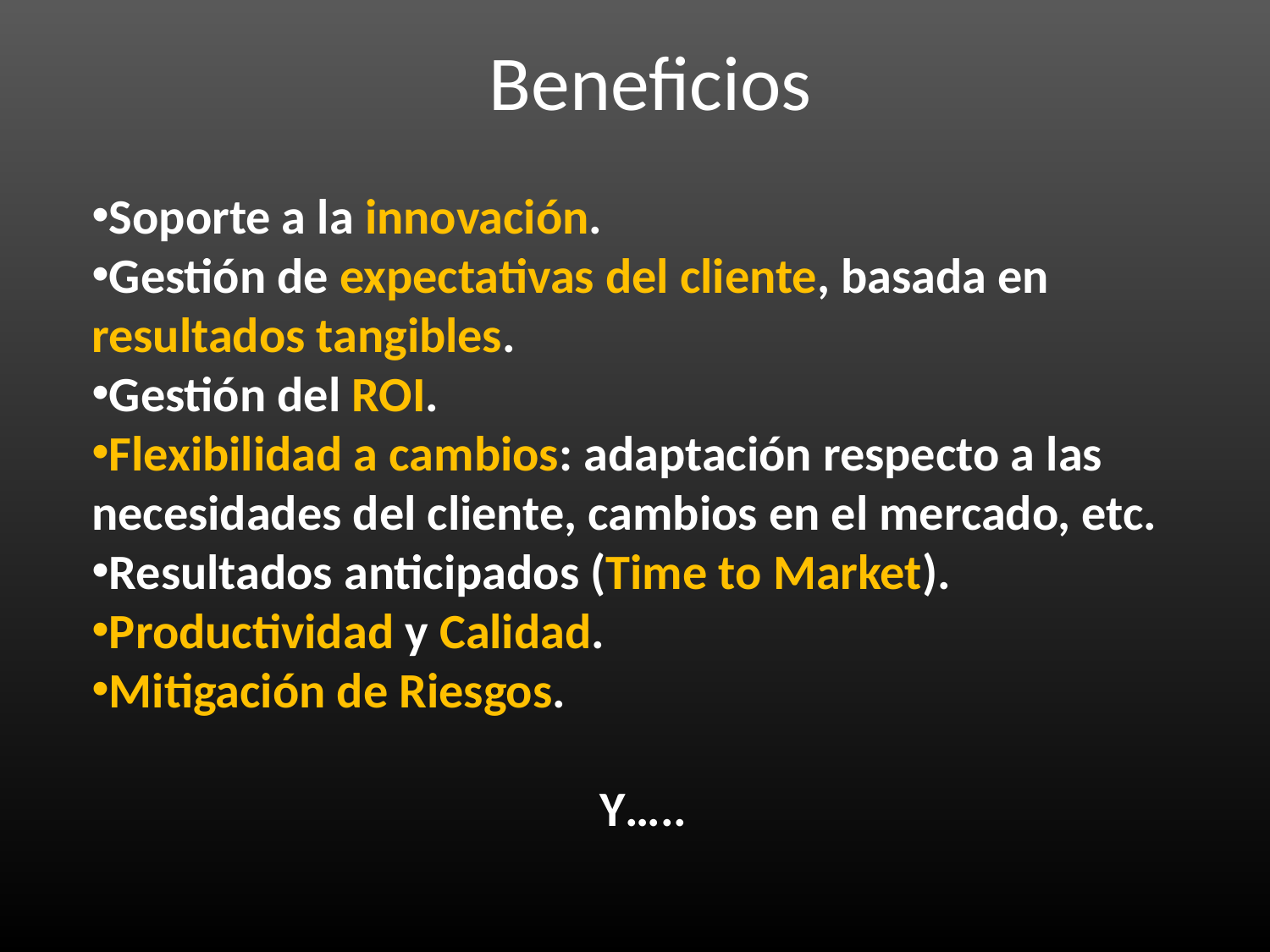

Beneficios
Soporte a la innovación.
Gestión de expectativas del cliente, basada en resultados tangibles.
Gestión del ROI.
Flexibilidad a cambios: adaptación respecto a las necesidades del cliente, cambios en el mercado, etc.
Resultados anticipados (Time to Market).
Productividad y Calidad.
Mitigación de Riesgos.

				Y…..